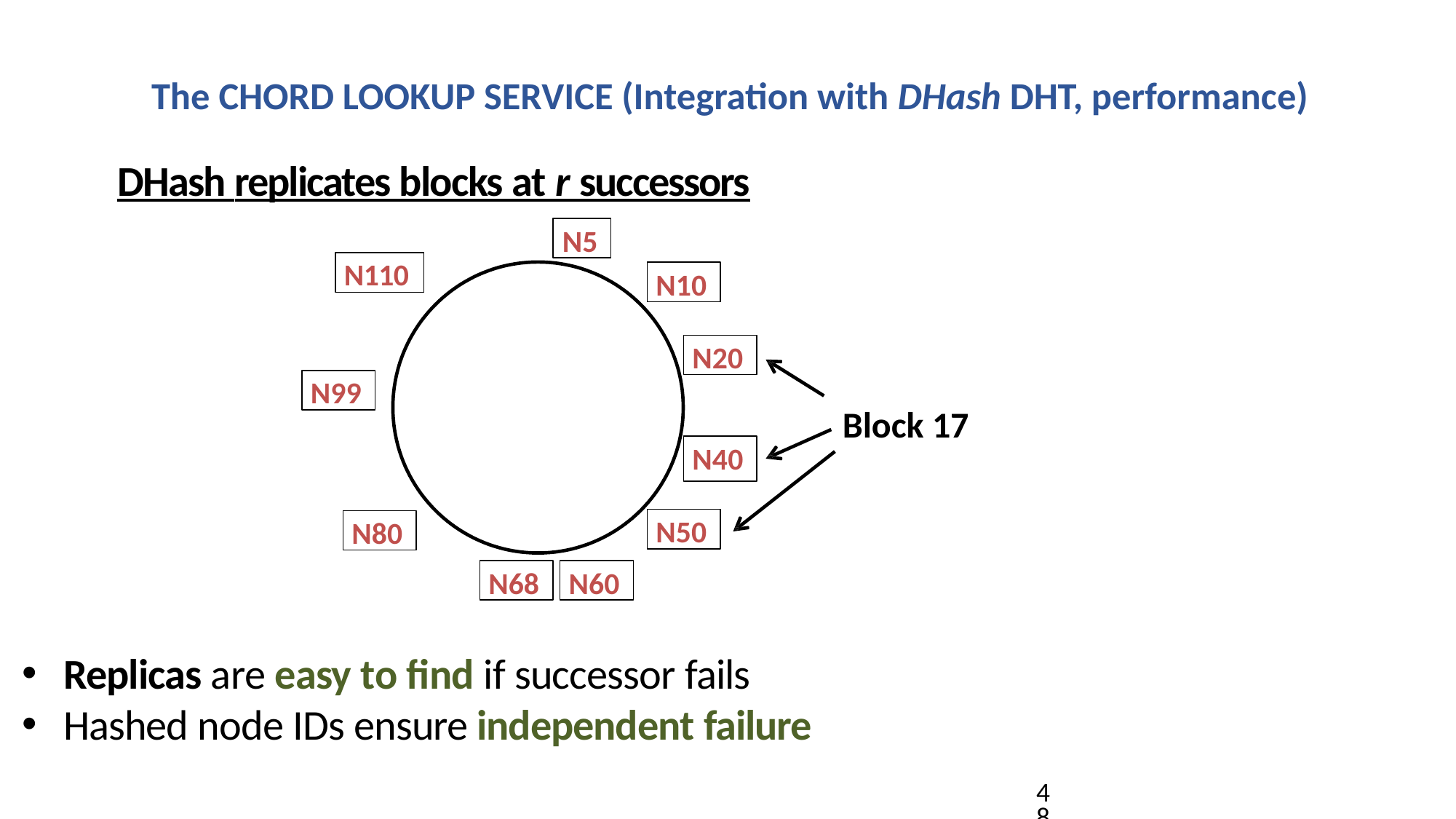

The CHORD LOOKUP SERVICE (Integration with DHash DHT, performance)

DHash replicates blocks at r successors
N5
N110

N10
N20

N99
Block 17

N40

N50
N80
N68
N60
Replicas are easy to find if successor fails
Hashed node IDs ensure independent failure
48